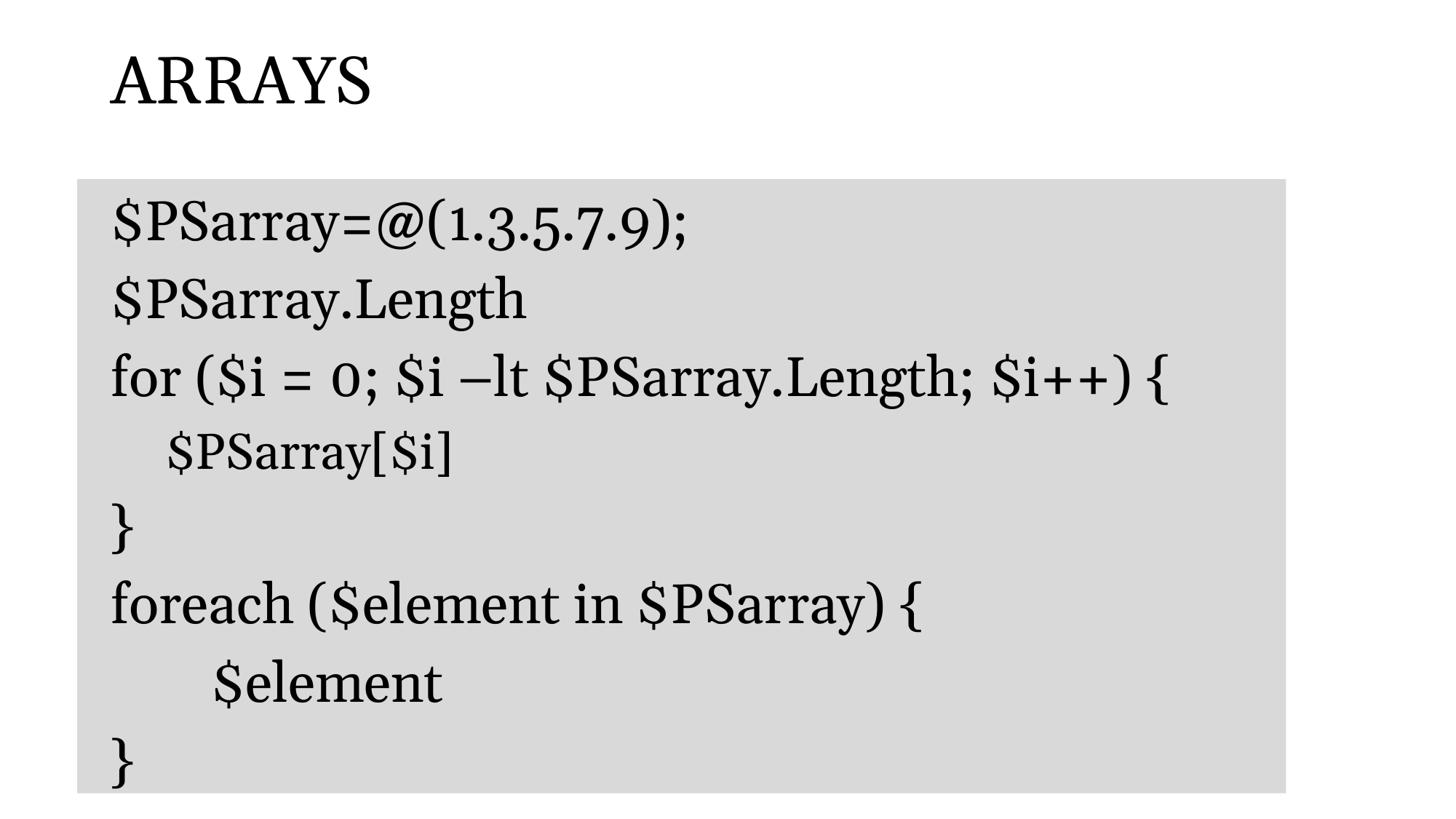

# ARRAYS

$PSarray=@(1.3.5.7.9);
$PSarray.Length
for ($i = 0; $i –lt $PSarray.Length; $i++) {
$PSarray[$i]
}
foreach ($element in $PSarray) {
	$element
}